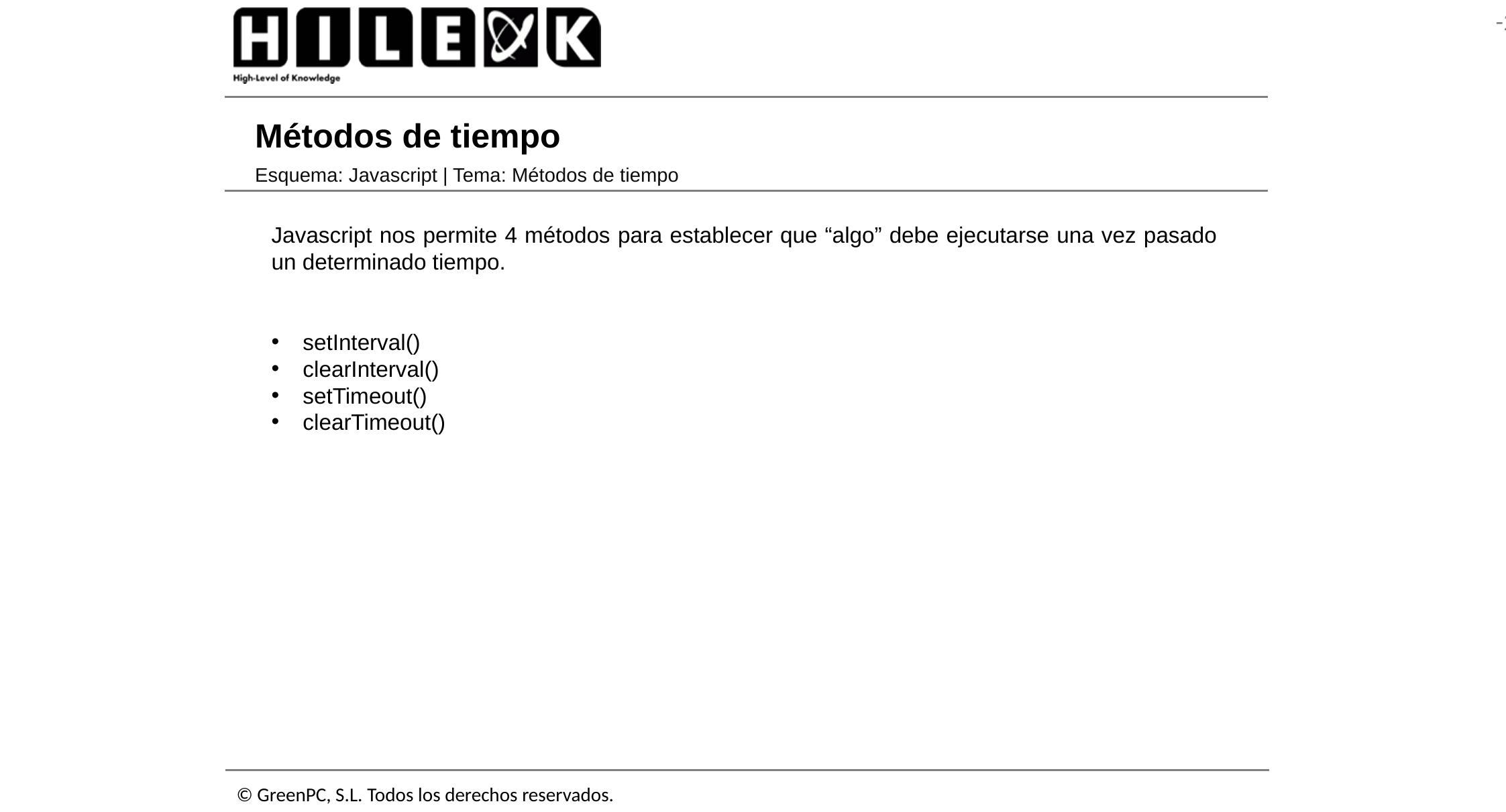

# Métodos de tiempo
Esquema: Javascript | Tema: Métodos de tiempo
Javascript nos permite 4 métodos para establecer que “algo” debe ejecutarse una vez pasado un determinado tiempo.

setInterval()
clearInterval()
setTimeout()
clearTimeout()